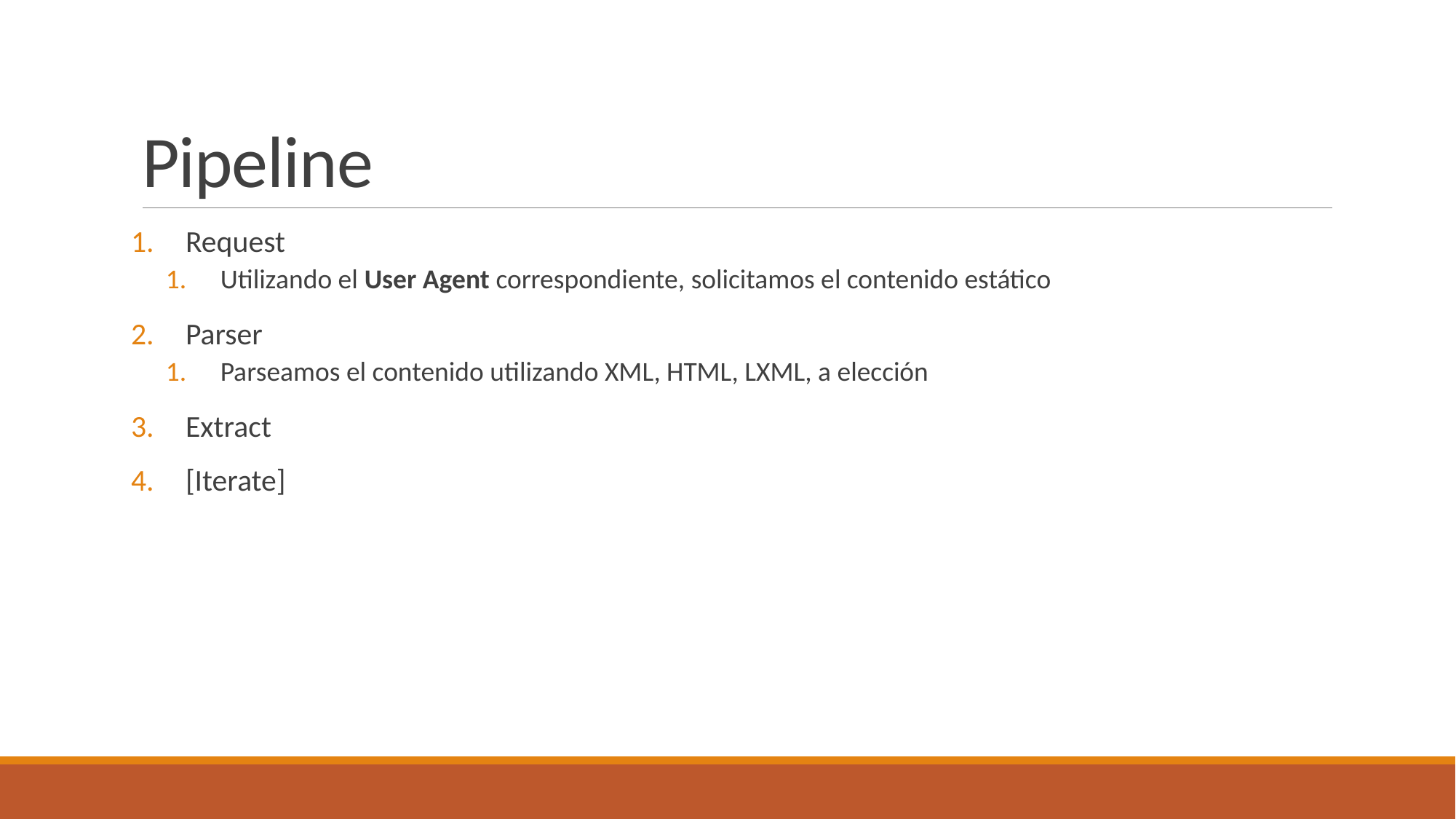

# Pipeline
Request
Utilizando el User Agent correspondiente, solicitamos el contenido estático
Parser
Parseamos el contenido utilizando XML, HTML, LXML, a elección
Extract
[Iterate]